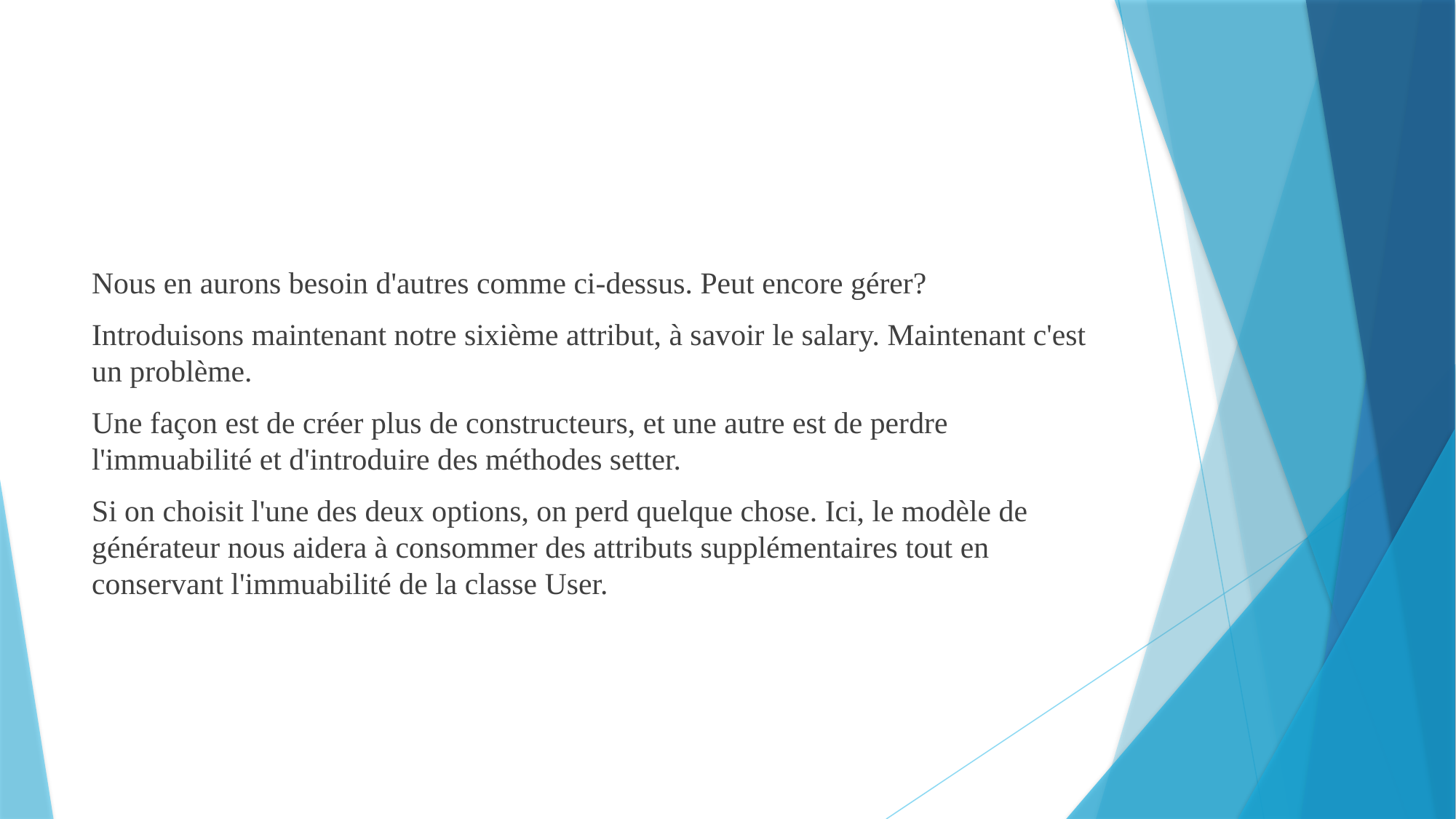

Nous en aurons besoin d'autres comme ci-dessus. Peut encore gérer?
Introduisons maintenant notre sixième attribut, à savoir le salary. Maintenant c'est un problème.
Une façon est de créer plus de constructeurs, et une autre est de perdre l'immuabilité et d'introduire des méthodes setter.
Si on choisit l'une des deux options, on perd quelque chose. Ici, le modèle de générateur nous aidera à consommer des attributs supplémentaires tout en conservant l'immuabilité de la classe User.